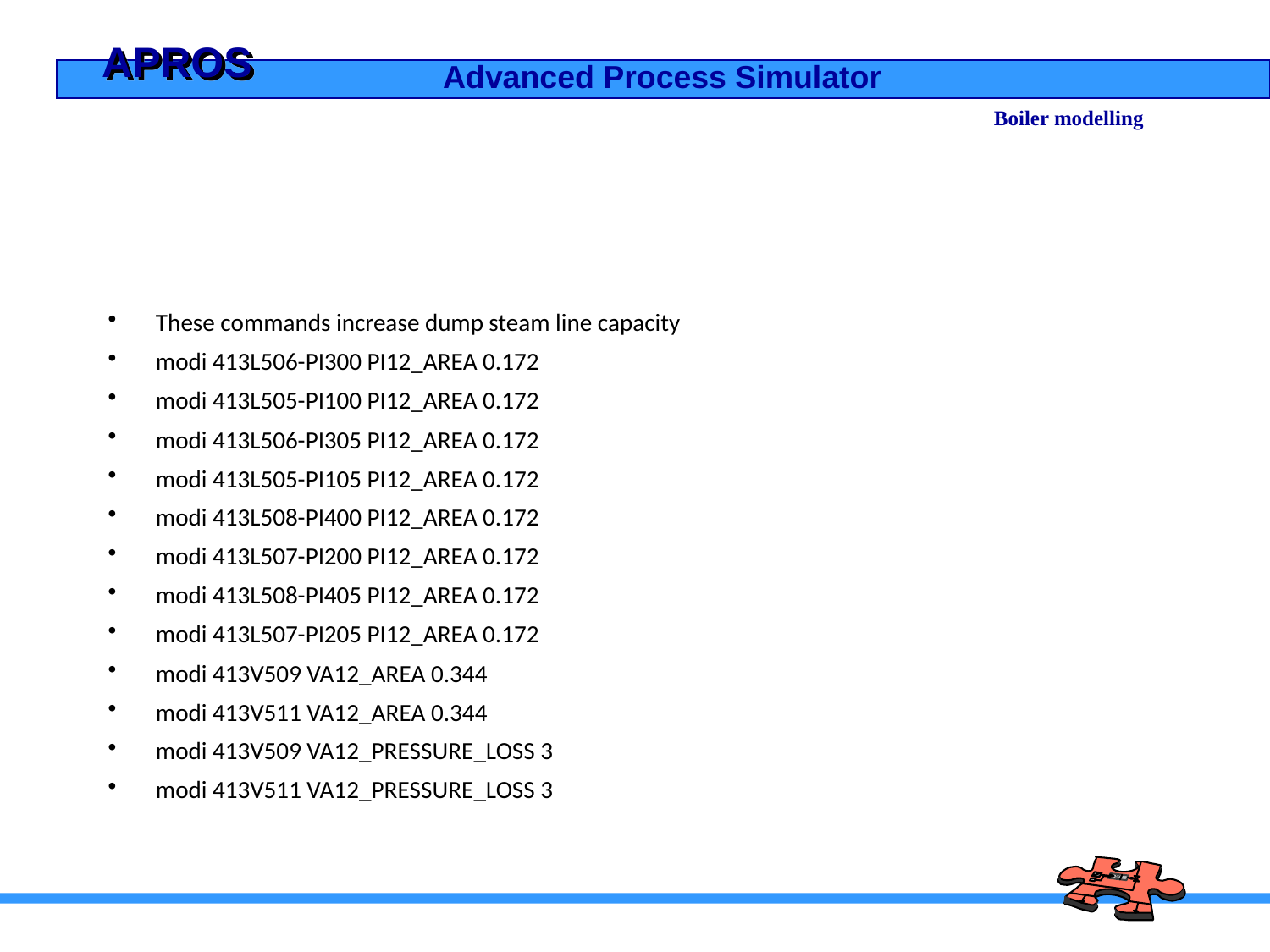

Boiler modelling
#
These commands increase dump steam line capacity
modi 413L506-PI300 PI12_AREA 0.172
modi 413L505-PI100 PI12_AREA 0.172
modi 413L506-PI305 PI12_AREA 0.172
modi 413L505-PI105 PI12_AREA 0.172
modi 413L508-PI400 PI12_AREA 0.172
modi 413L507-PI200 PI12_AREA 0.172
modi 413L508-PI405 PI12_AREA 0.172
modi 413L507-PI205 PI12_AREA 0.172
modi 413V509 VA12_AREA 0.344
modi 413V511 VA12_AREA 0.344
modi 413V509 VA12_PRESSURE_LOSS 3
modi 413V511 VA12_PRESSURE_LOSS 3